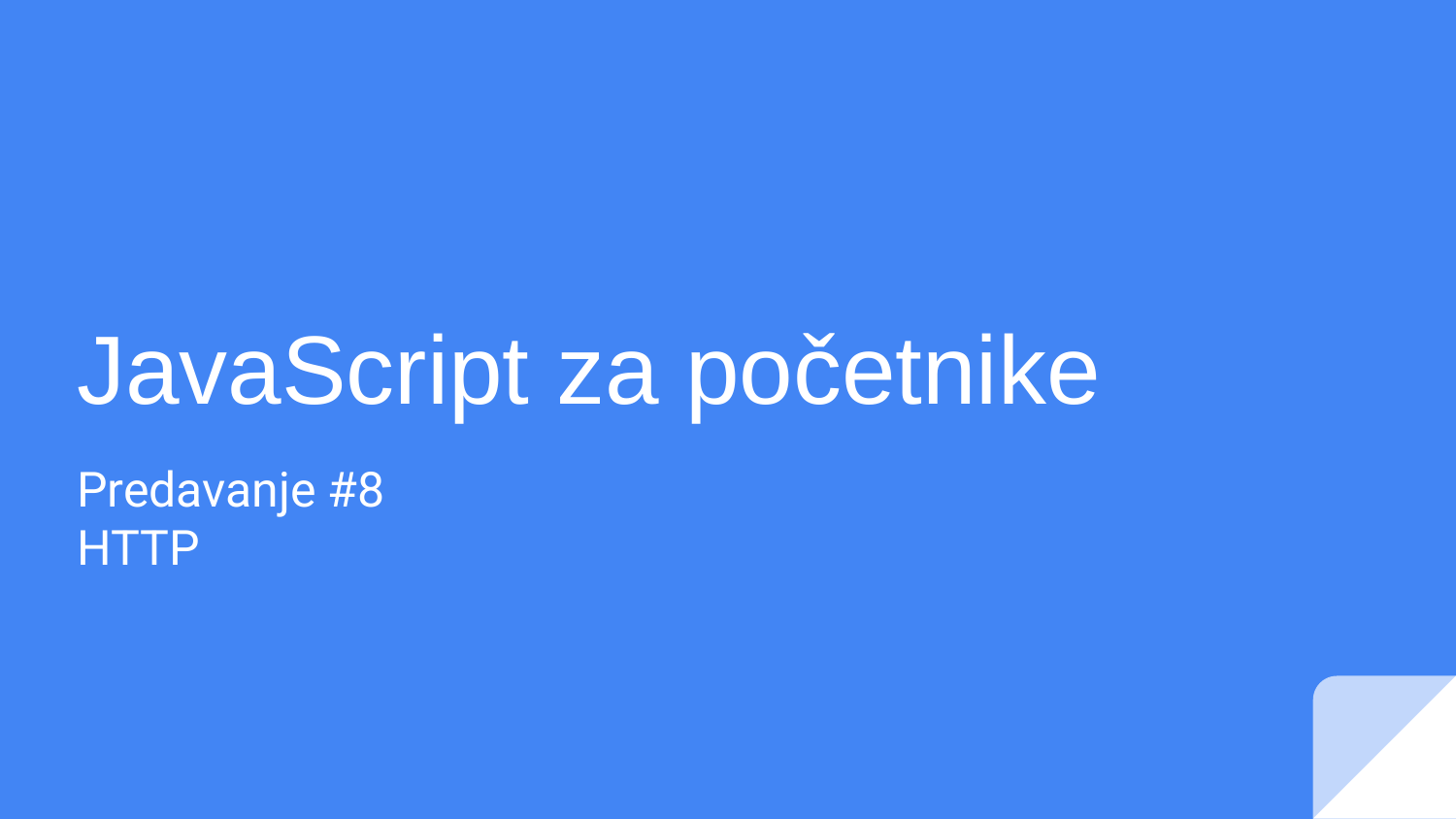

# JavaScript za početnike
Predavanje #8
HTTP